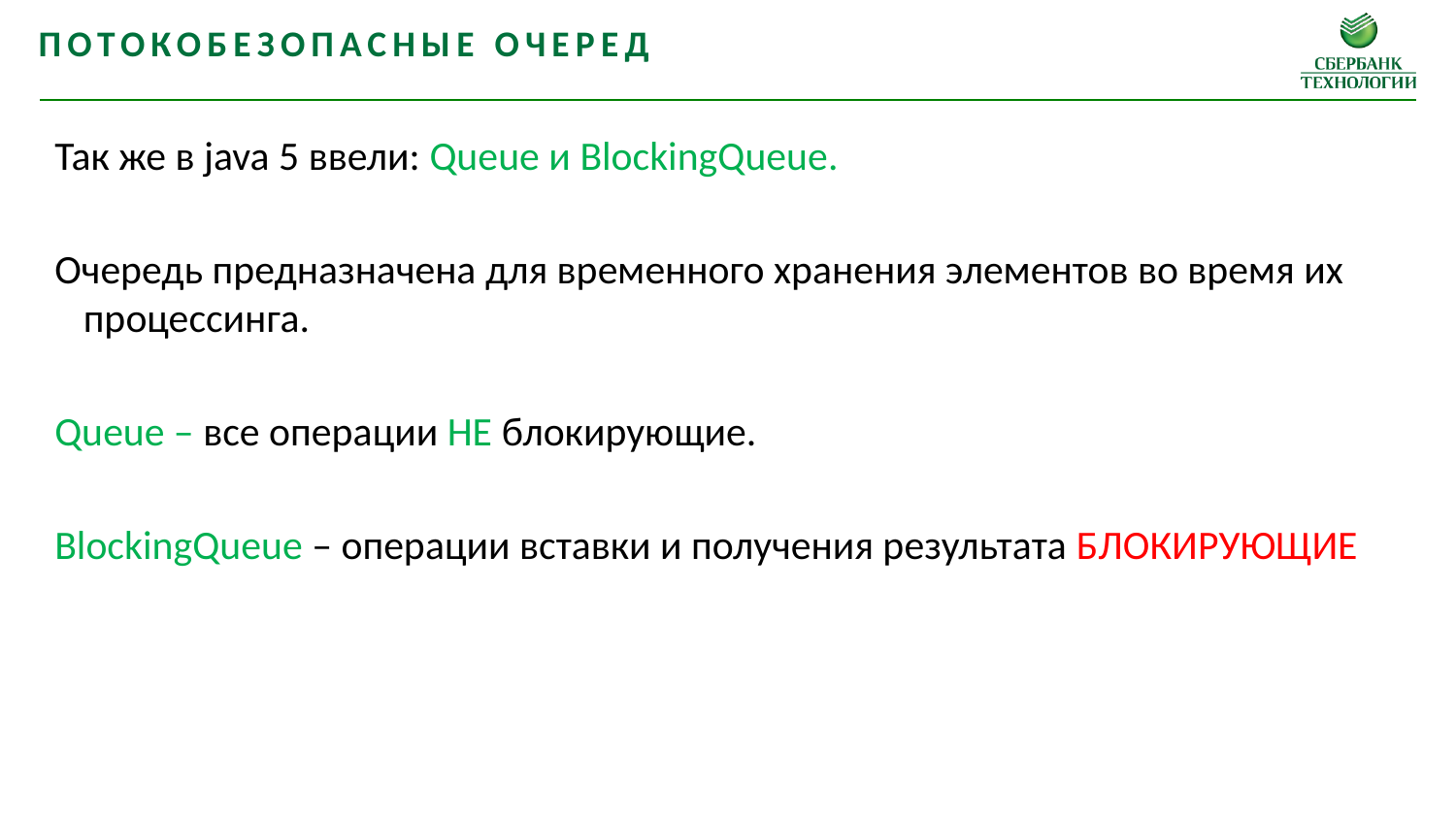

Потокобезопасные очеред
Так же в java 5 ввели: Queue и BlockingQueue.

Очередь предназначена для временного хранения элементов во время их процессинга.

Queue – все операции НЕ блокирующие.

BlockingQueue – операции вставки и получения результата БЛОКИРУЮЩИЕ